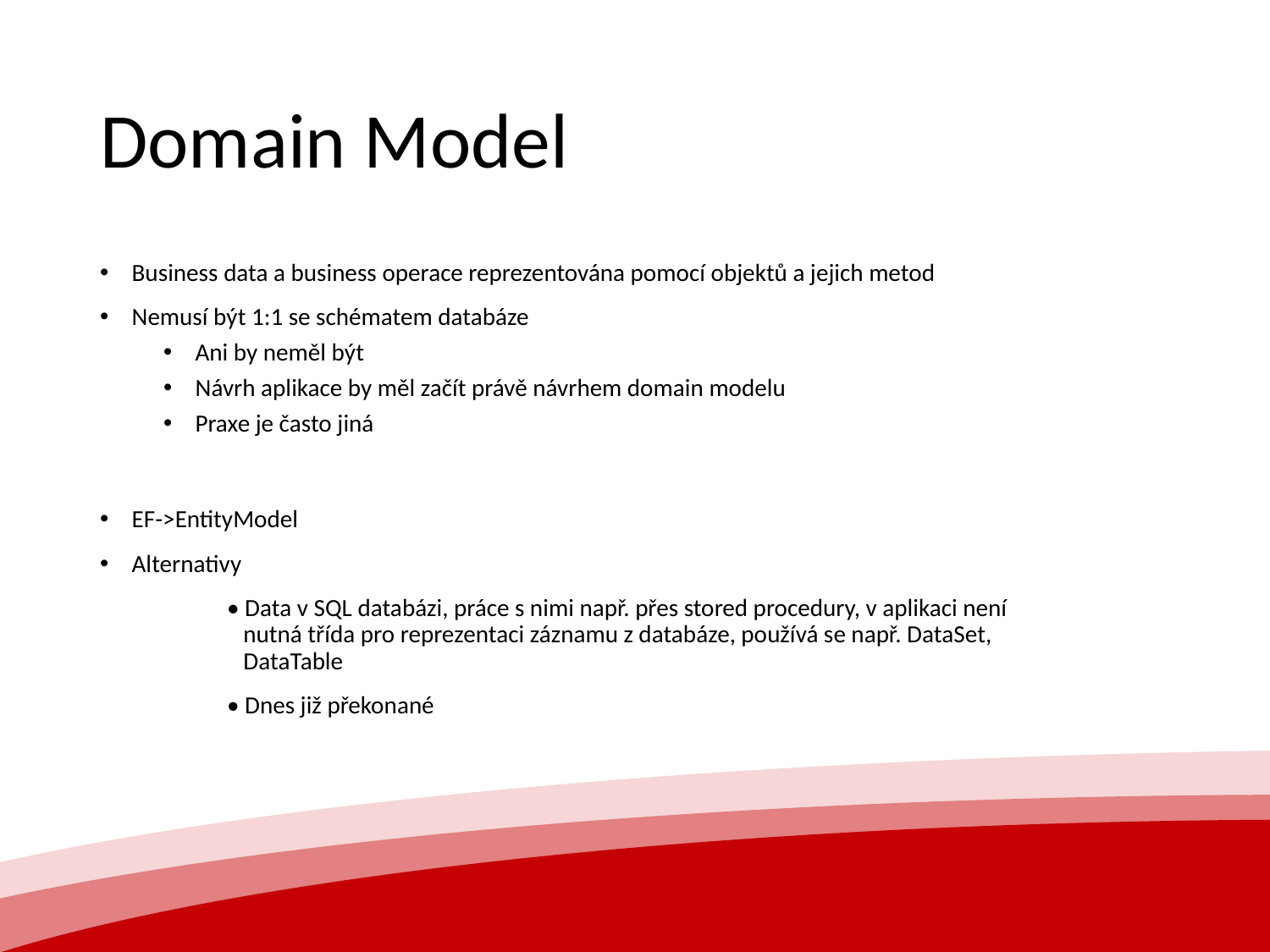

# Domain Model
Business data a business operace reprezentována pomocí objektů a jejich metod
Nemusí být 1:1 se schématem databáze
Ani by neměl být
Návrh aplikace by měl začít právě návrhem domain modelu
Praxe je často jiná

EF->EntityModel
Alternativy
	• Data v SQL databázi, práce s nimi např. přes stored procedury, v aplikaci není 	   	   nutná třída pro reprezentaci záznamu z databáze, používá se např. DataSet, 	   	   DataTable
	• Dnes již překonané